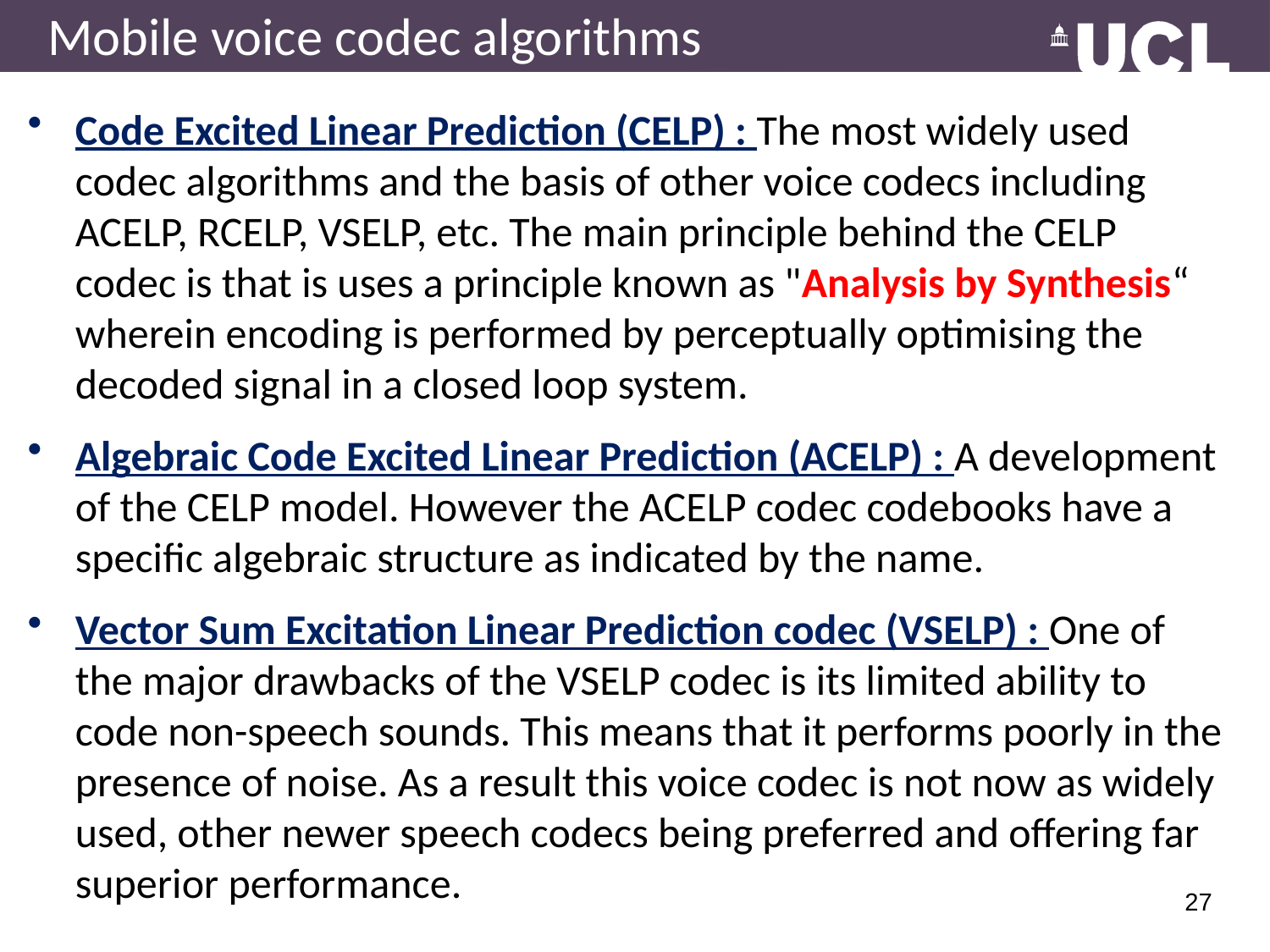

# Mobile voice codec algorithms
Code Excited Linear Prediction (CELP) : The most widely used codec algorithms and the basis of other voice codecs including ACELP, RCELP, VSELP, etc. The main principle behind the CELP codec is that is uses a principle known as "Analysis by Synthesis“ wherein encoding is performed by perceptually optimising the decoded signal in a closed loop system.
Algebraic Code Excited Linear Prediction (ACELP) : A development of the CELP model. However the ACELP codec codebooks have a specific algebraic structure as indicated by the name.
Vector Sum Excitation Linear Prediction codec (VSELP) : One of the major drawbacks of the VSELP codec is its limited ability to code non-speech sounds. This means that it performs poorly in the presence of noise. As a result this voice codec is not now as widely used, other newer speech codecs being preferred and offering far superior performance.
27